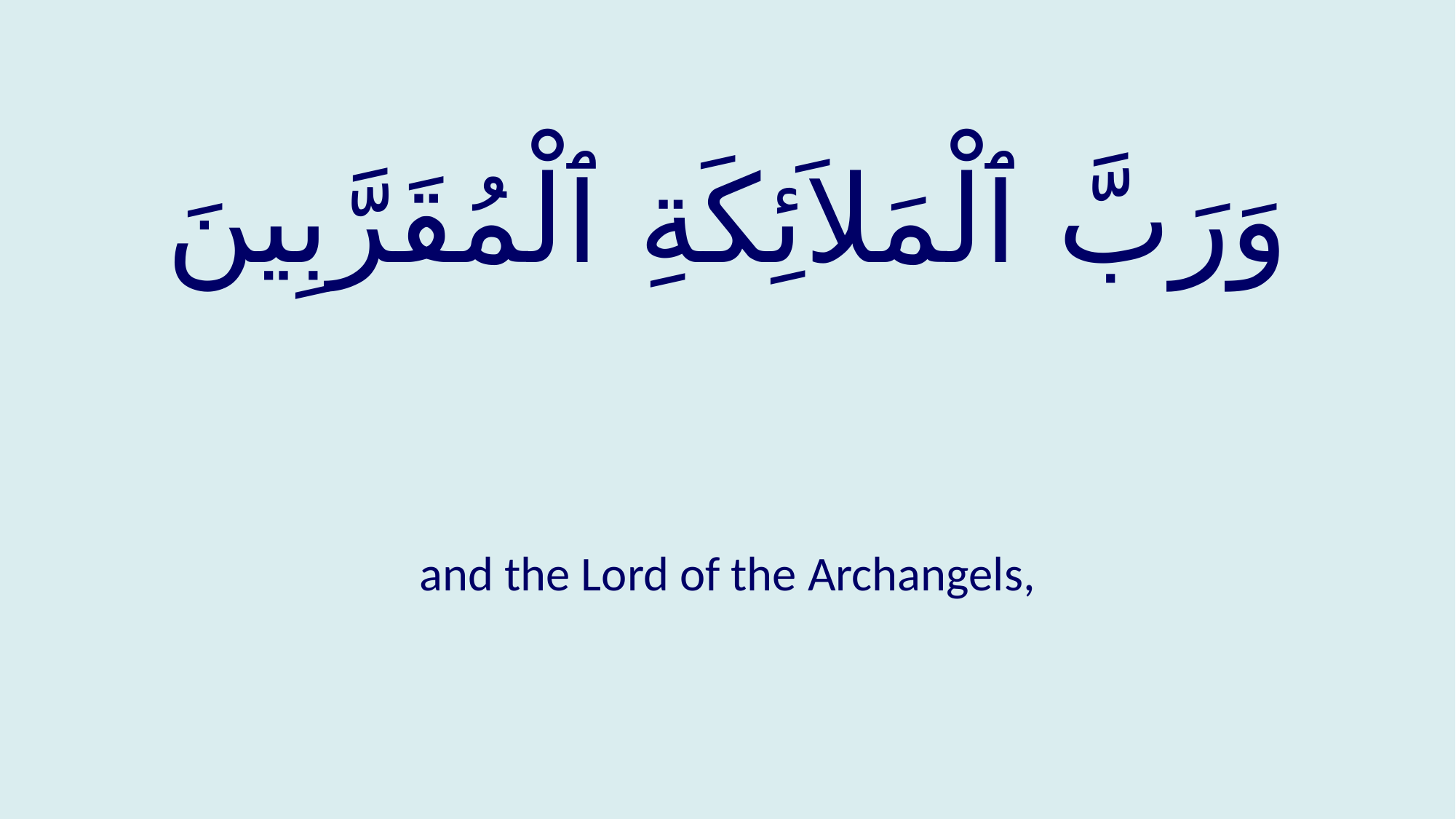

# وَرَبَّ ٱلْمَلاَئِكَةِ ٱلْمُقَرَّبِينَ
and the Lord of the Archangels,